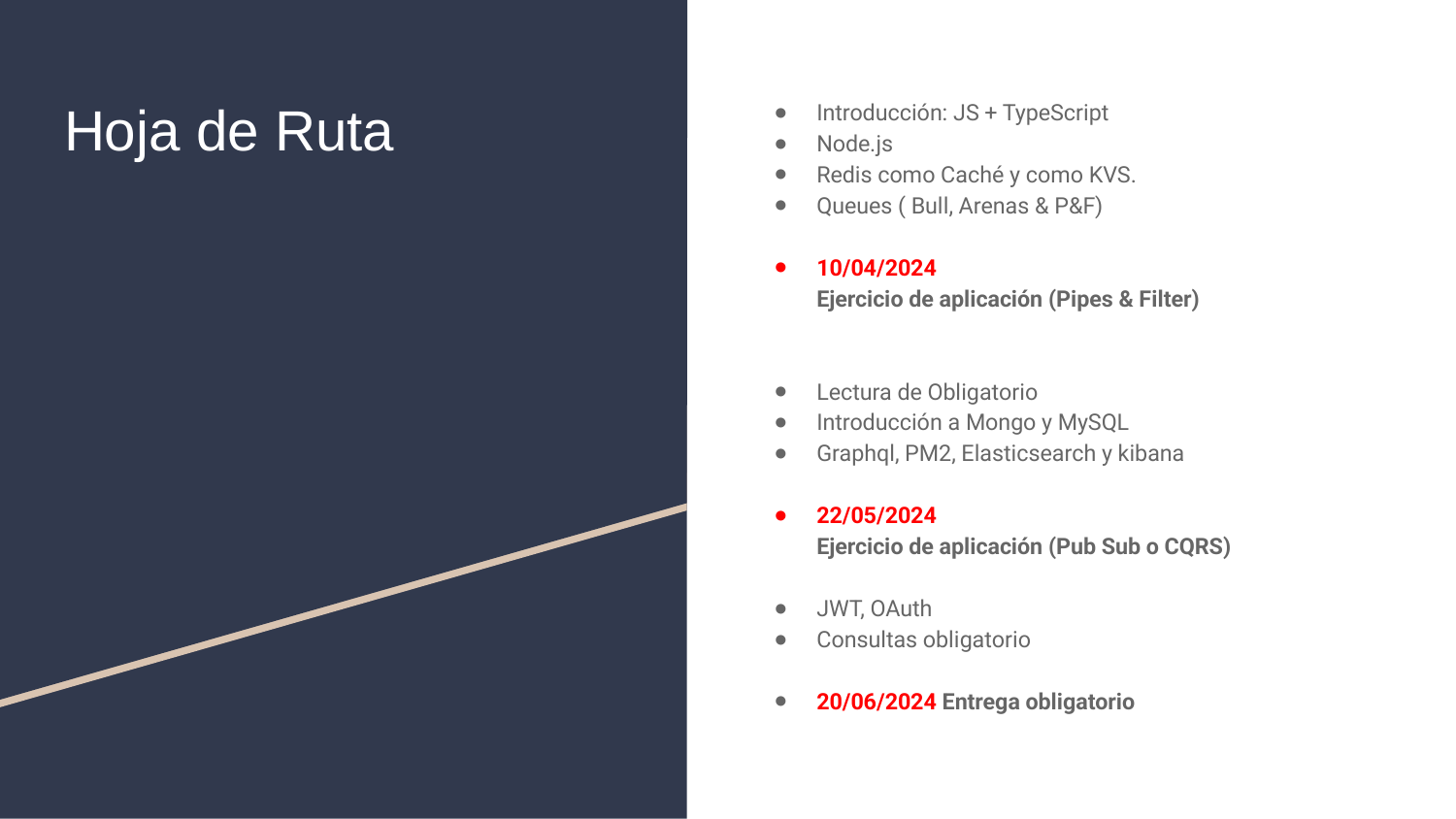

# Hoja de Ruta
Introducción: JS + TypeScript
Node.js
Redis como Caché y como KVS.
Queues ( Bull, Arenas & P&F)

10/04/2024
Ejercicio de aplicación (Pipes & Filter)

Lectura de Obligatorio
Introducción a Mongo y MySQL
Graphql, PM2, Elasticsearch y kibana

22/05/2024
Ejercicio de aplicación (Pub Sub o CQRS)

JWT, OAuth
Consultas obligatorio

20/06/2024 Entrega obligatorio